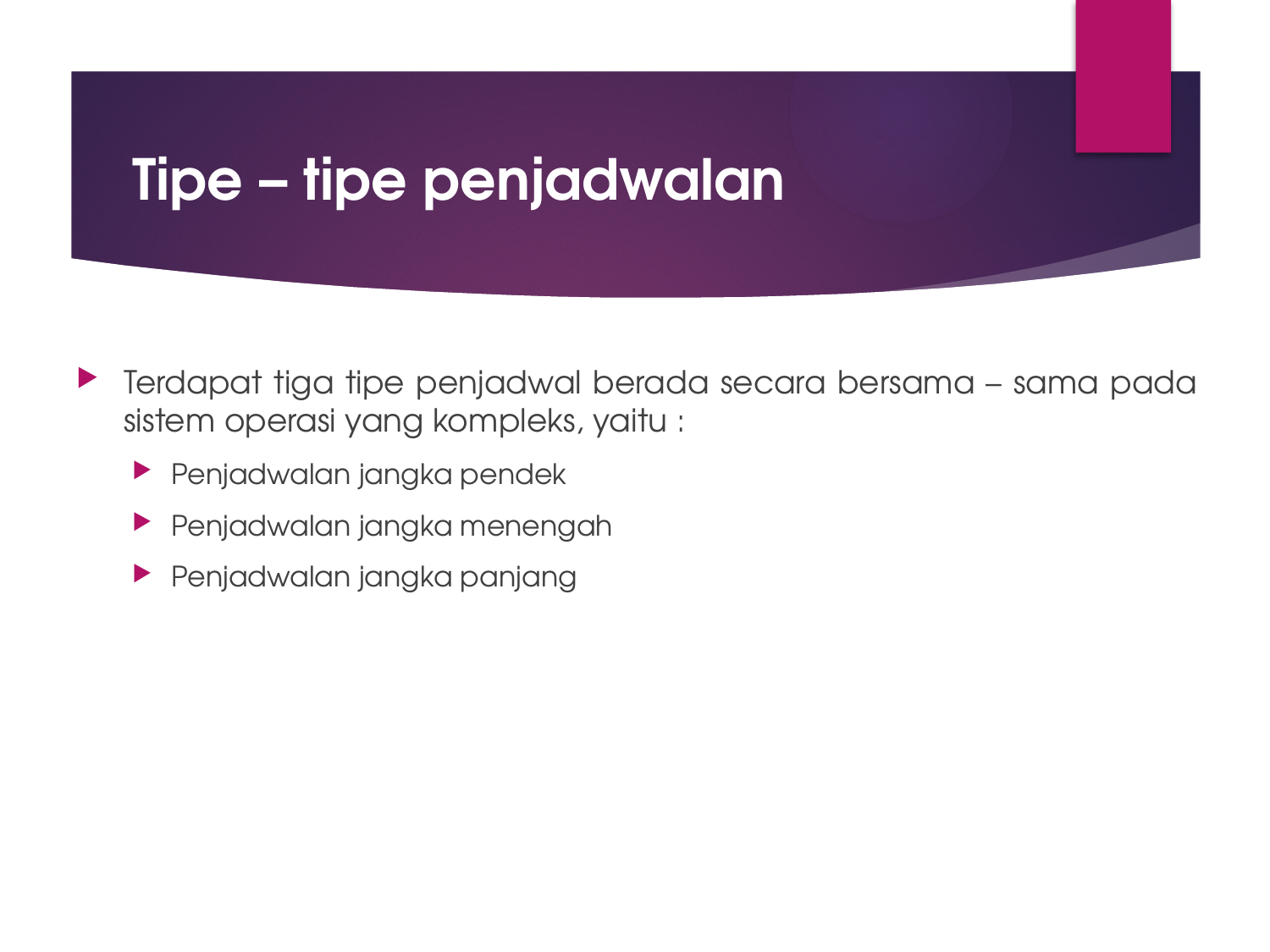

# Tipe – tipe penjadwalan
Terdapat tiga tipe penjadwal berada secara bersama – sama pada sistem operasi yang kompleks, yaitu :
Penjadwalan jangka pendek
Penjadwalan jangka menengah
Penjadwalan jangka panjang